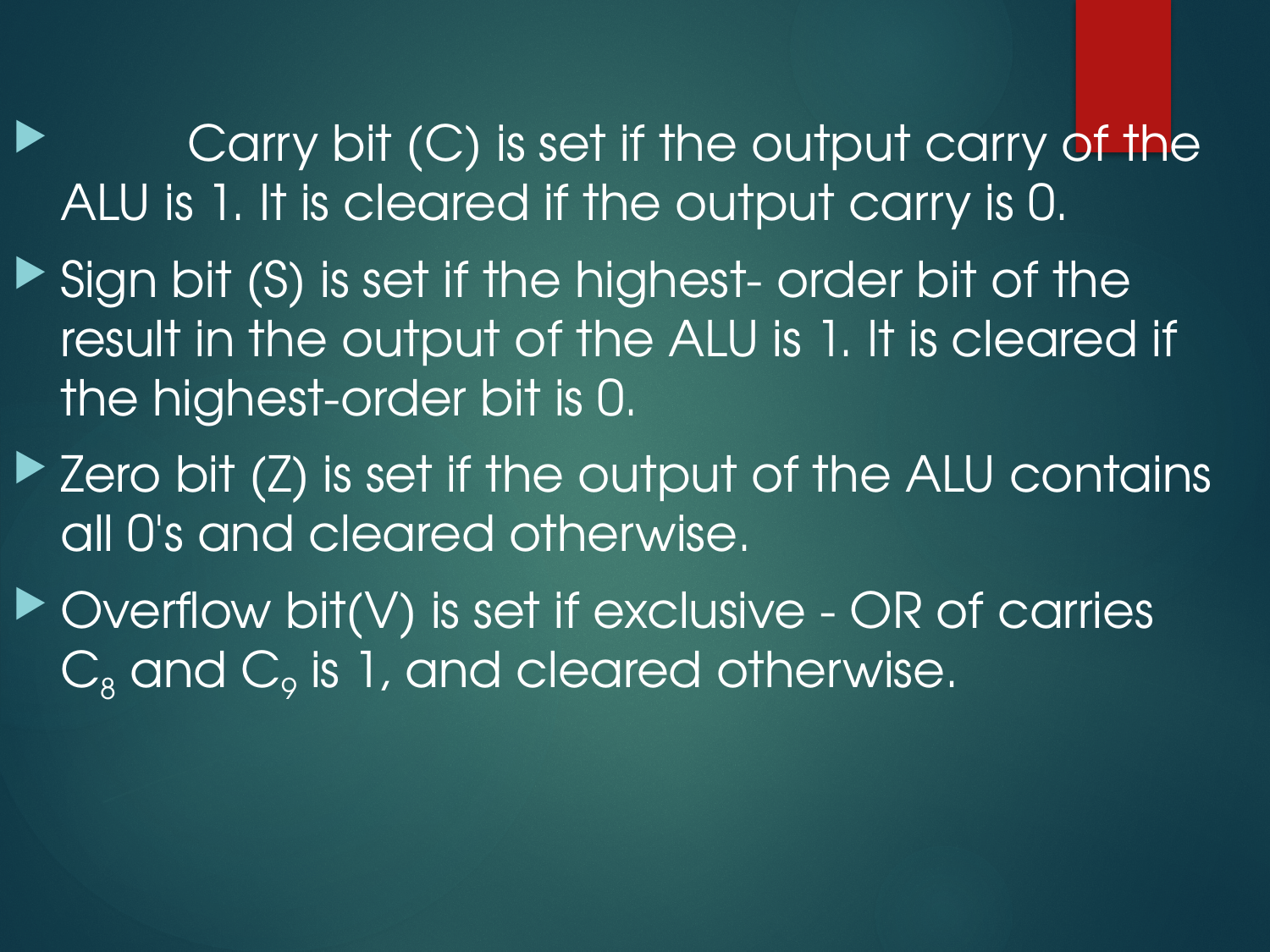

Carry bit (C) is set if the output carry of the ALU is 1. It is cleared if the output carry is 0.
Sign bit (S) is set if the highest- order bit of the result in the output of the ALU is 1. It is cleared if the highest-order bit is 0.
Zero bit (Z) is set if the output of the ALU contains all 0's and cleared otherwise.
Overflow bit(V) is set if exclusive - OR of carries C8 and C9 is 1, and cleared otherwise.